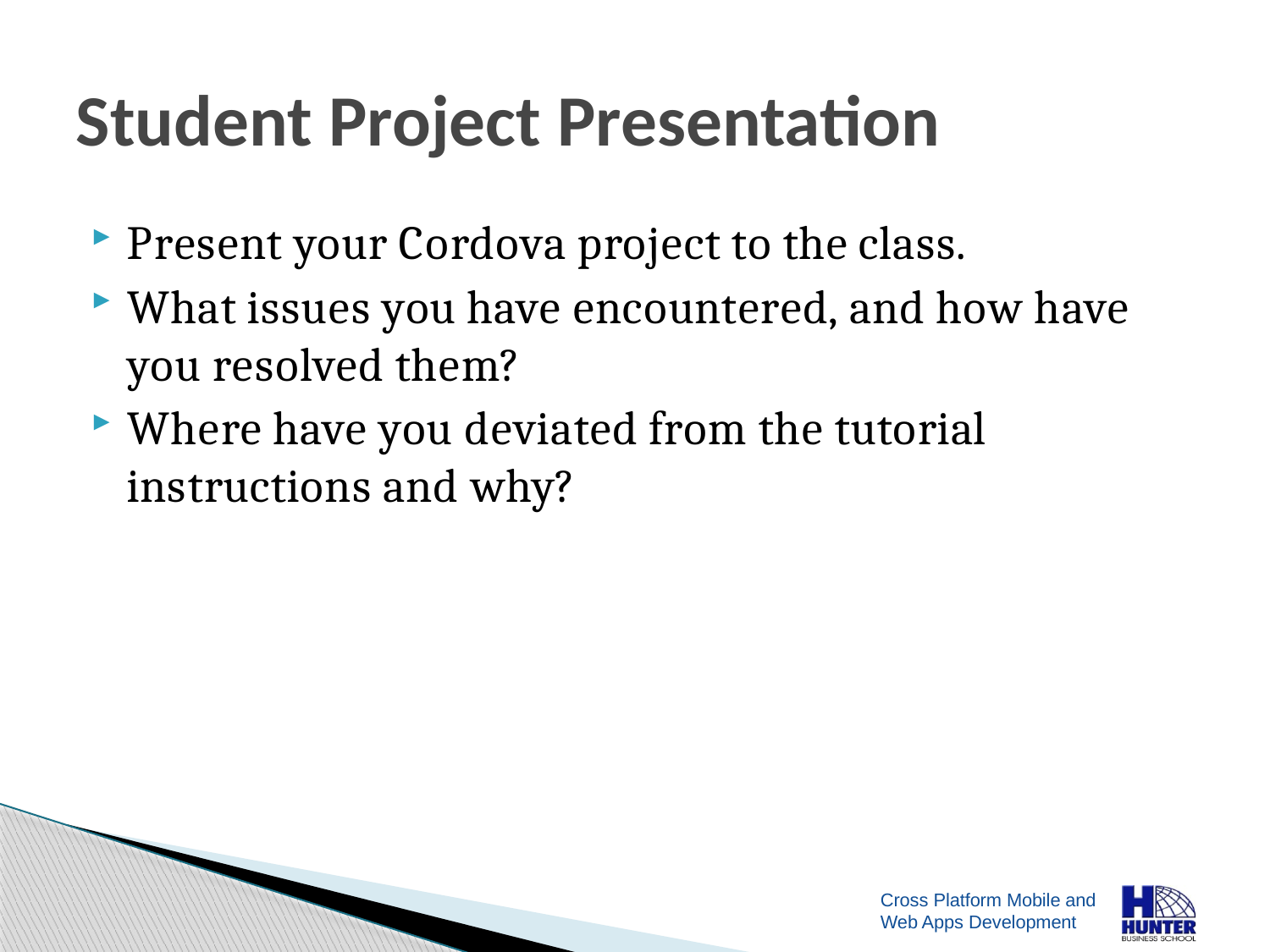

# Student Project Presentation
Present your Cordova project to the class.
What issues you have encountered, and how have you resolved them?
Where have you deviated from the tutorial instructions and why?